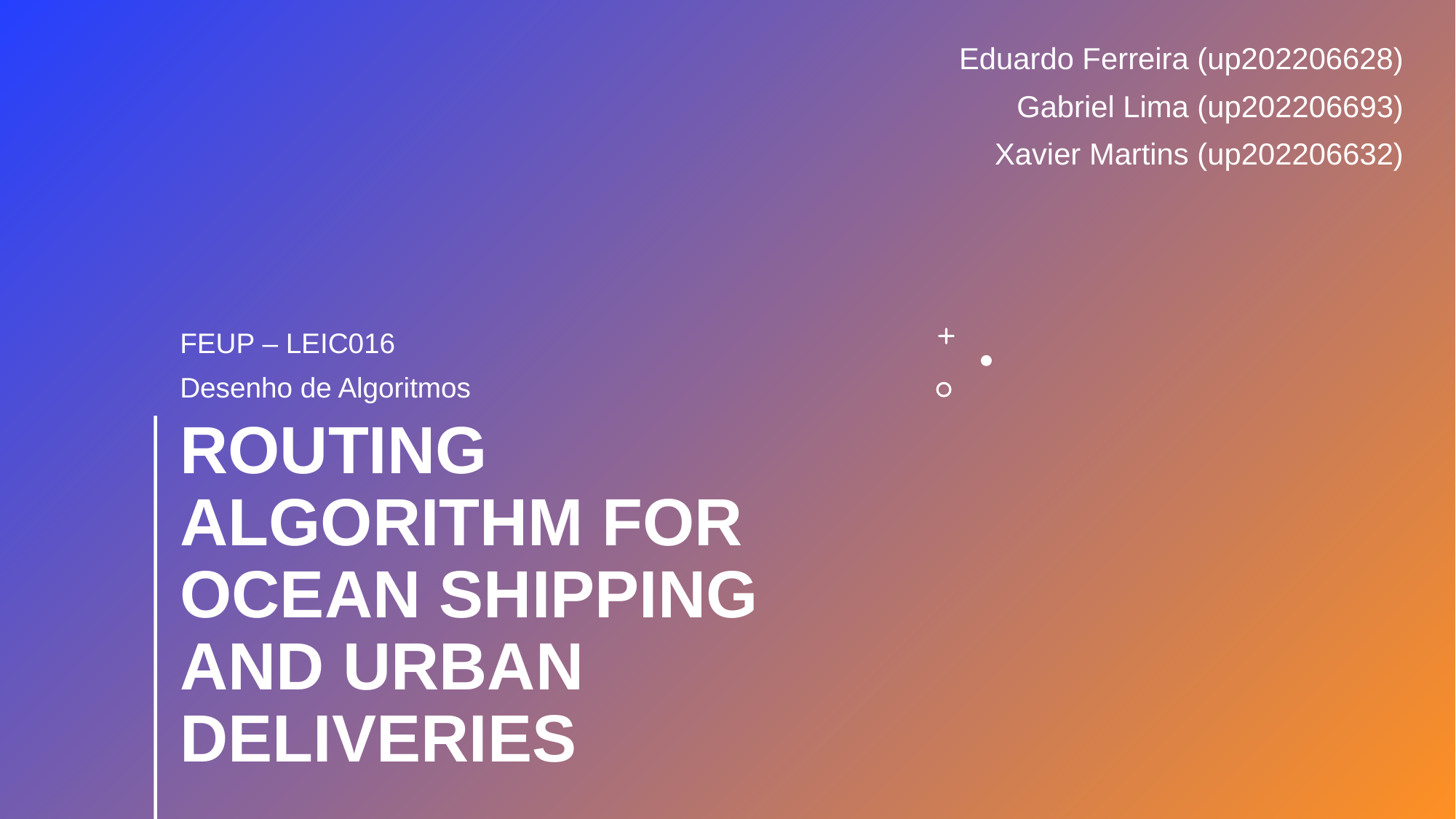

Eduardo Ferreira (up202206628)
Gabriel Lima (up202206693)
Xavier Martins (up202206632)

FEUP – LEIC016
Desenho de Algoritmos
# Routing Algorithm for Ocean Shipping and Urban Deliveries